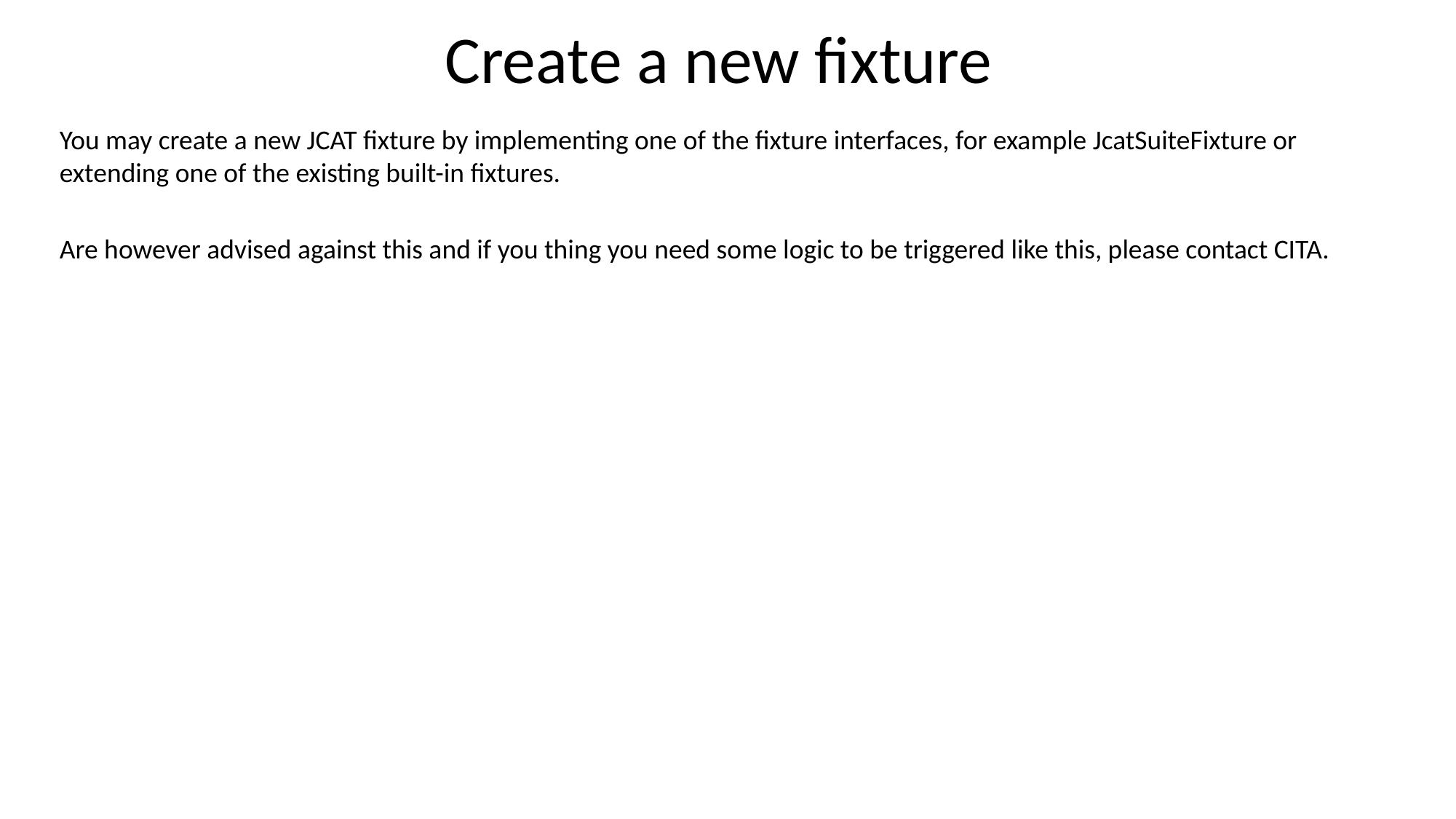

# Create a new fixture
You may create a new JCAT fixture by implementing one of the fixture interfaces, for example JcatSuiteFixture or extending one of the existing built-in fixtures.

Are however advised against this and if you thing you need some logic to be triggered like this, please contact CITA.